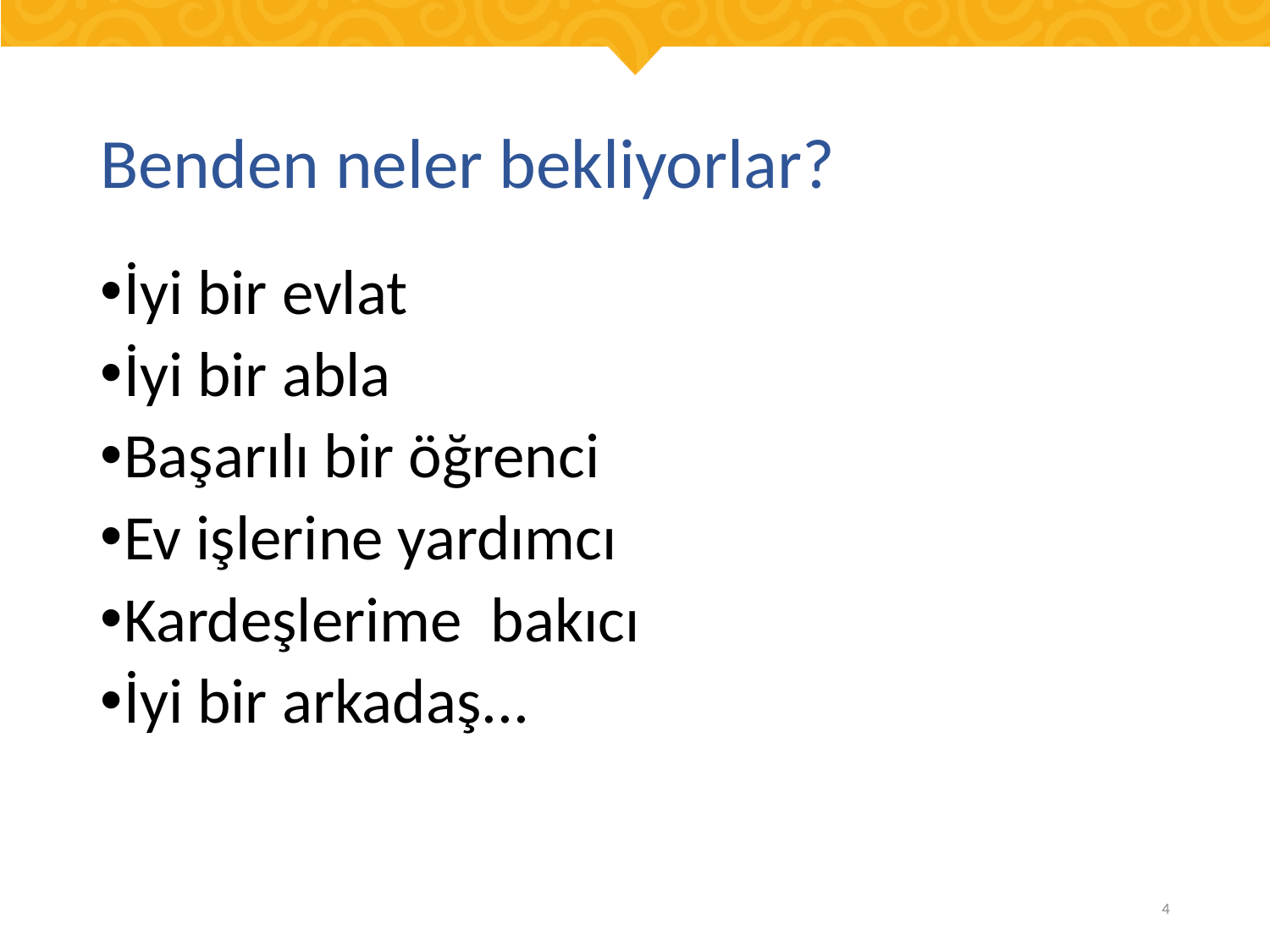

# Benden neler bekliyorlar?
İyi bir evlat
İyi bir abla
Başarılı bir öğrenci
Ev işlerine yardımcı
Kardeşlerime  bakıcı
İyi bir arkadaş...

4